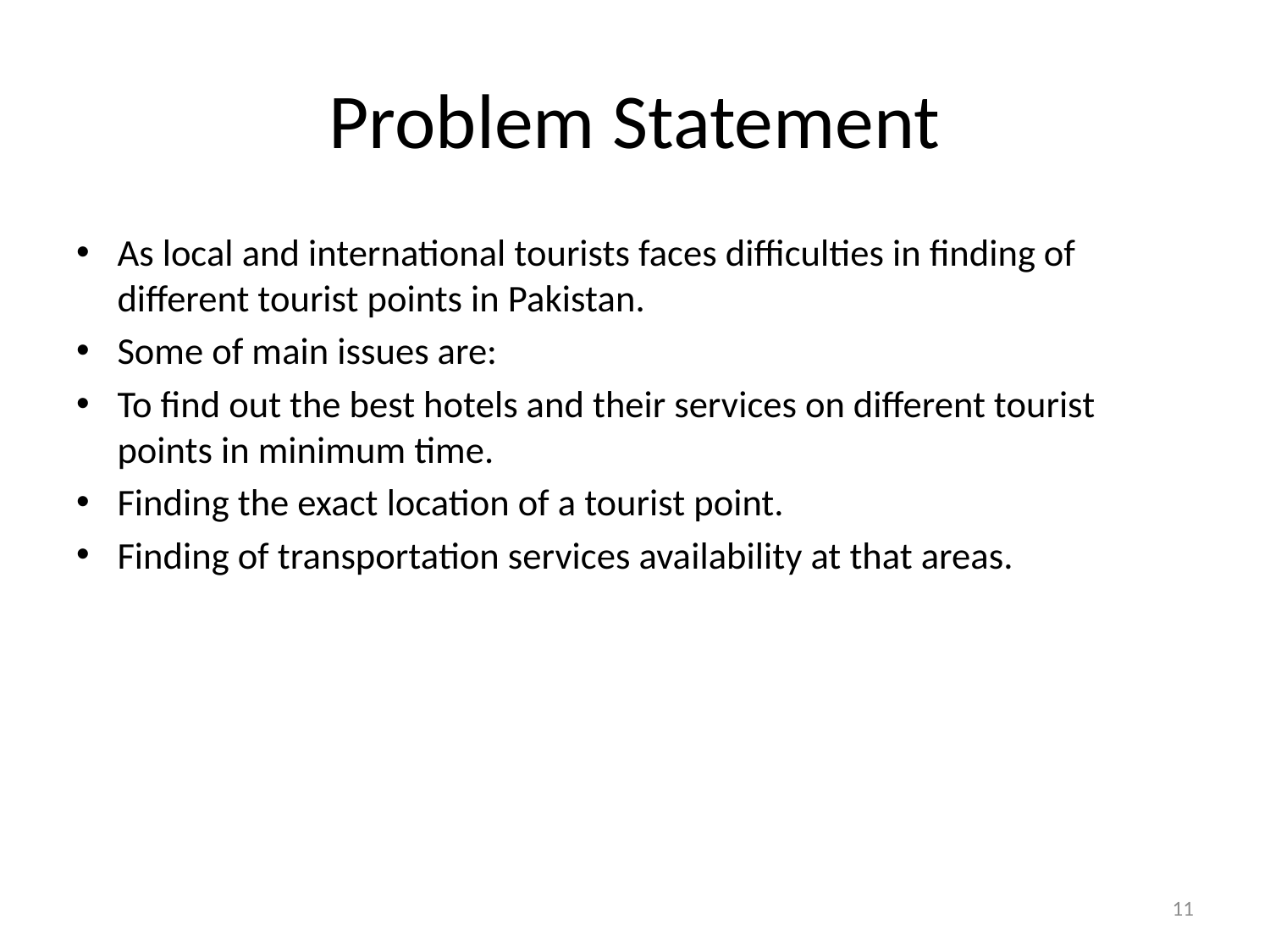

# Problem Statement
As local and international tourists faces difficulties in finding of different tourist points in Pakistan.
Some of main issues are:
To find out the best hotels and their services on different tourist points in minimum time.
Finding the exact location of a tourist point.
Finding of transportation services availability at that areas.

11